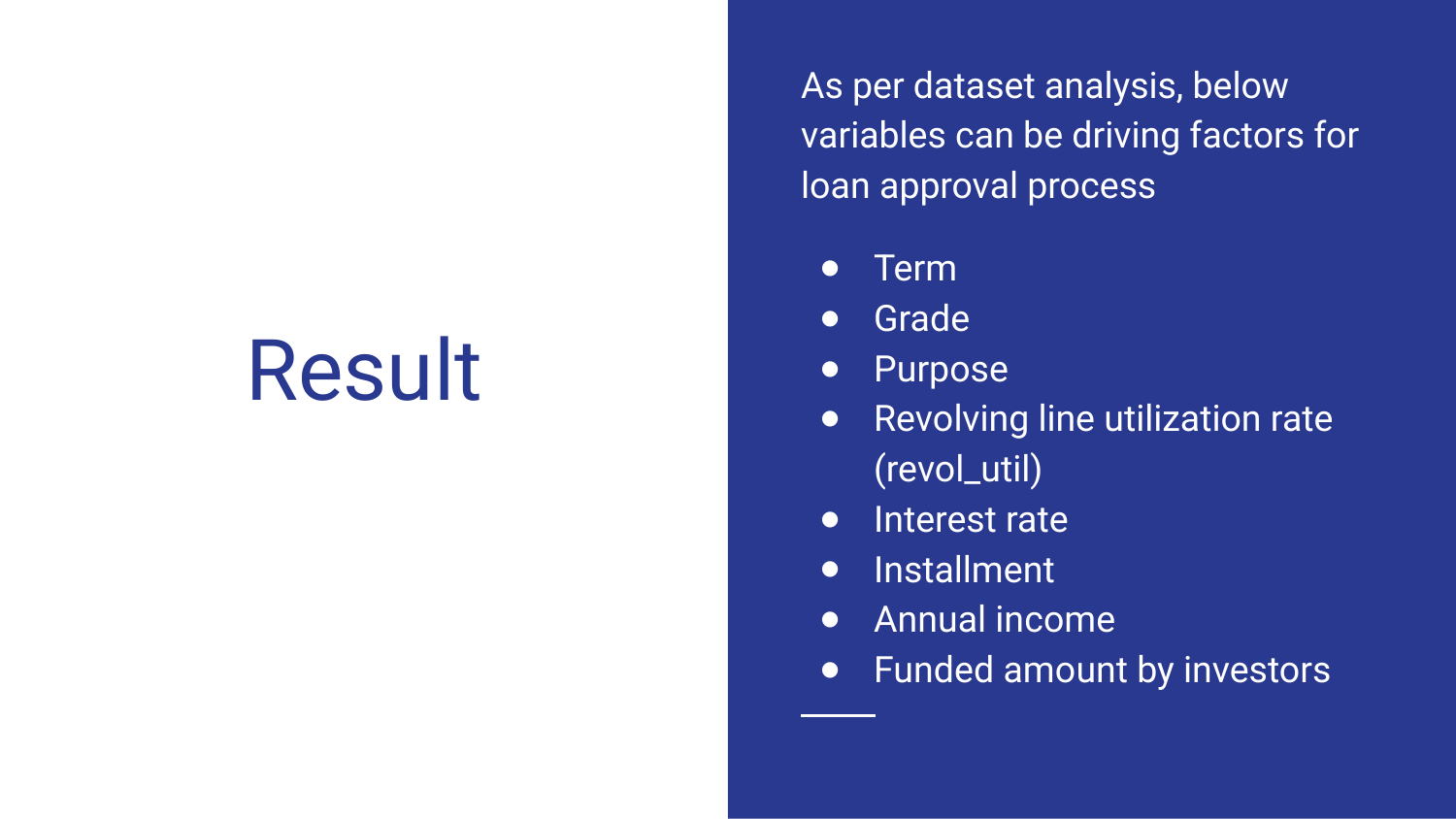

As per dataset analysis, below variables can be driving factors for loan approval process
Term
Grade
Purpose
Revolving line utilization rate (revol_util)
Interest rate
Installment
Annual income
Funded amount by investors
# Result